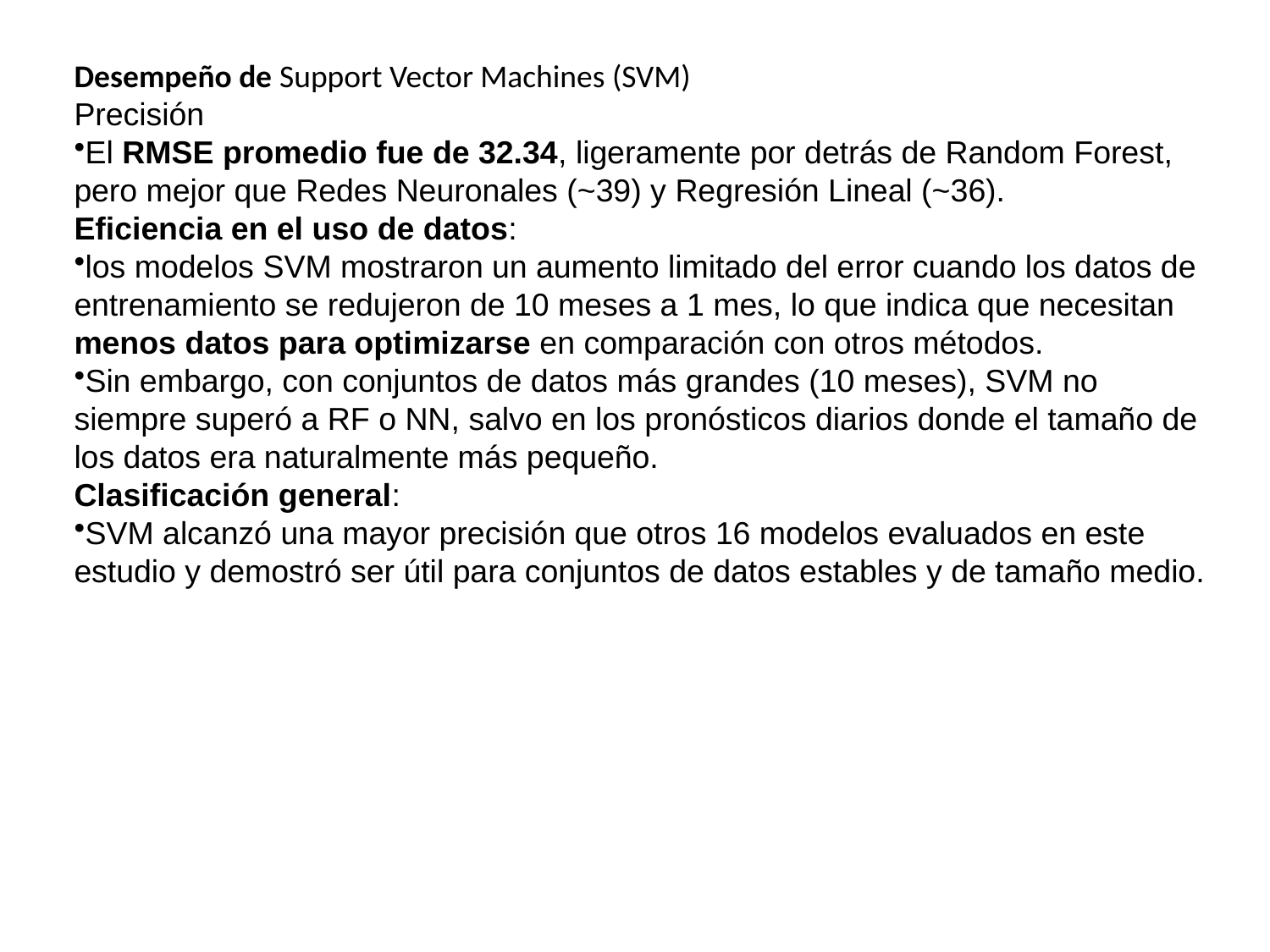

Desempeño de Support Vector Machines (SVM)
Precisión
El RMSE promedio fue de 32.34, ligeramente por detrás de Random Forest, pero mejor que Redes Neuronales (~39) y Regresión Lineal (~36).
Eficiencia en el uso de datos:
los modelos SVM mostraron un aumento limitado del error cuando los datos de entrenamiento se redujeron de 10 meses a 1 mes, lo que indica que necesitan menos datos para optimizarse en comparación con otros métodos.
Sin embargo, con conjuntos de datos más grandes (10 meses), SVM no siempre superó a RF o NN, salvo en los pronósticos diarios donde el tamaño de los datos era naturalmente más pequeño.
Clasificación general:
SVM alcanzó una mayor precisión que otros 16 modelos evaluados en este estudio y demostró ser útil para conjuntos de datos estables y de tamaño medio.